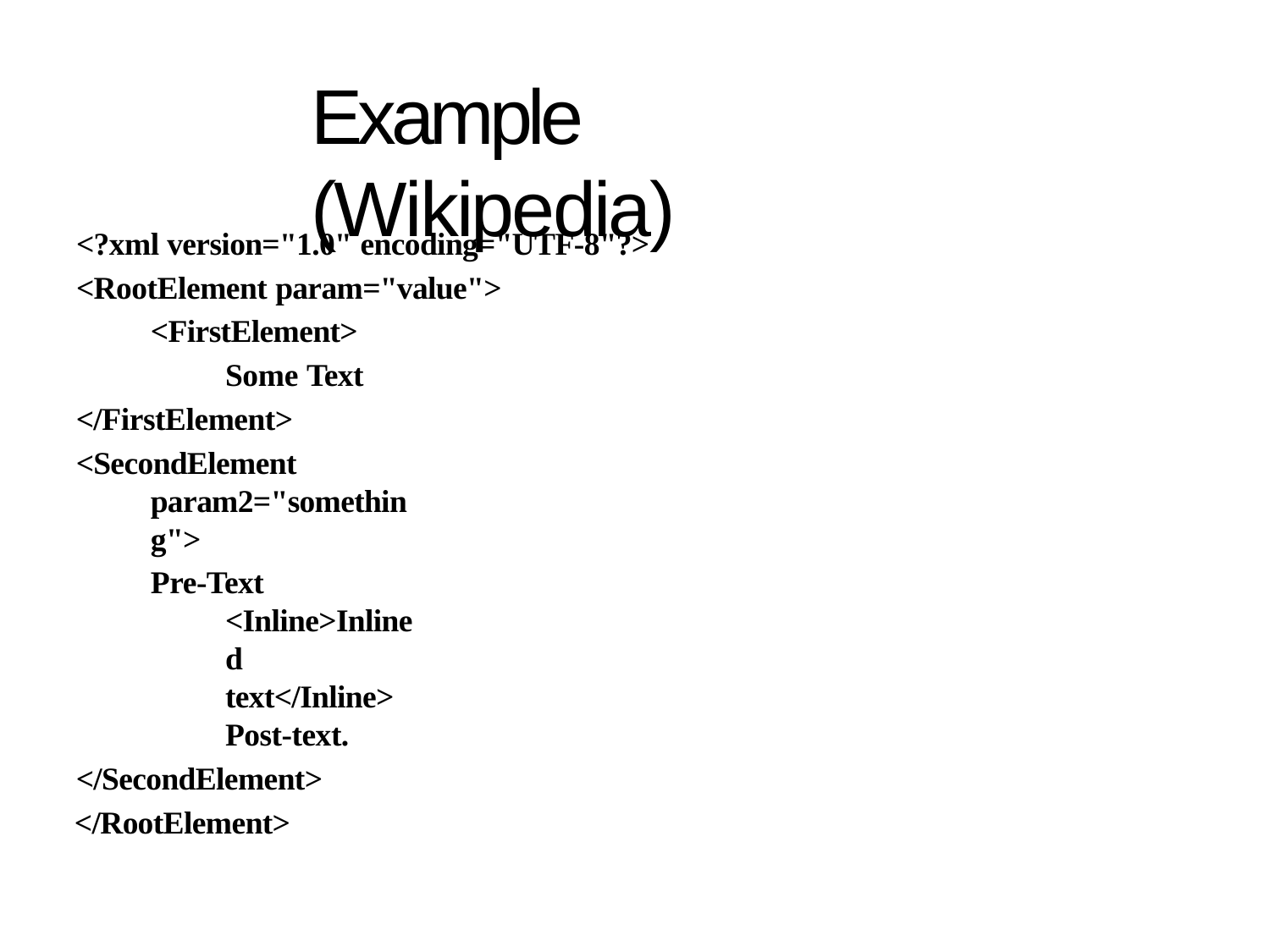

# Example (Wikipedia)
<?xml version="1.0" encoding="UTF-8"?>
<RootElement param="value">
<FirstElement>  Some Text
</FirstElement>
<SecondElement param2="something">
Pre-Text <Inline>Inlined text</Inline> Post-text.
</SecondElement>
</RootElement>